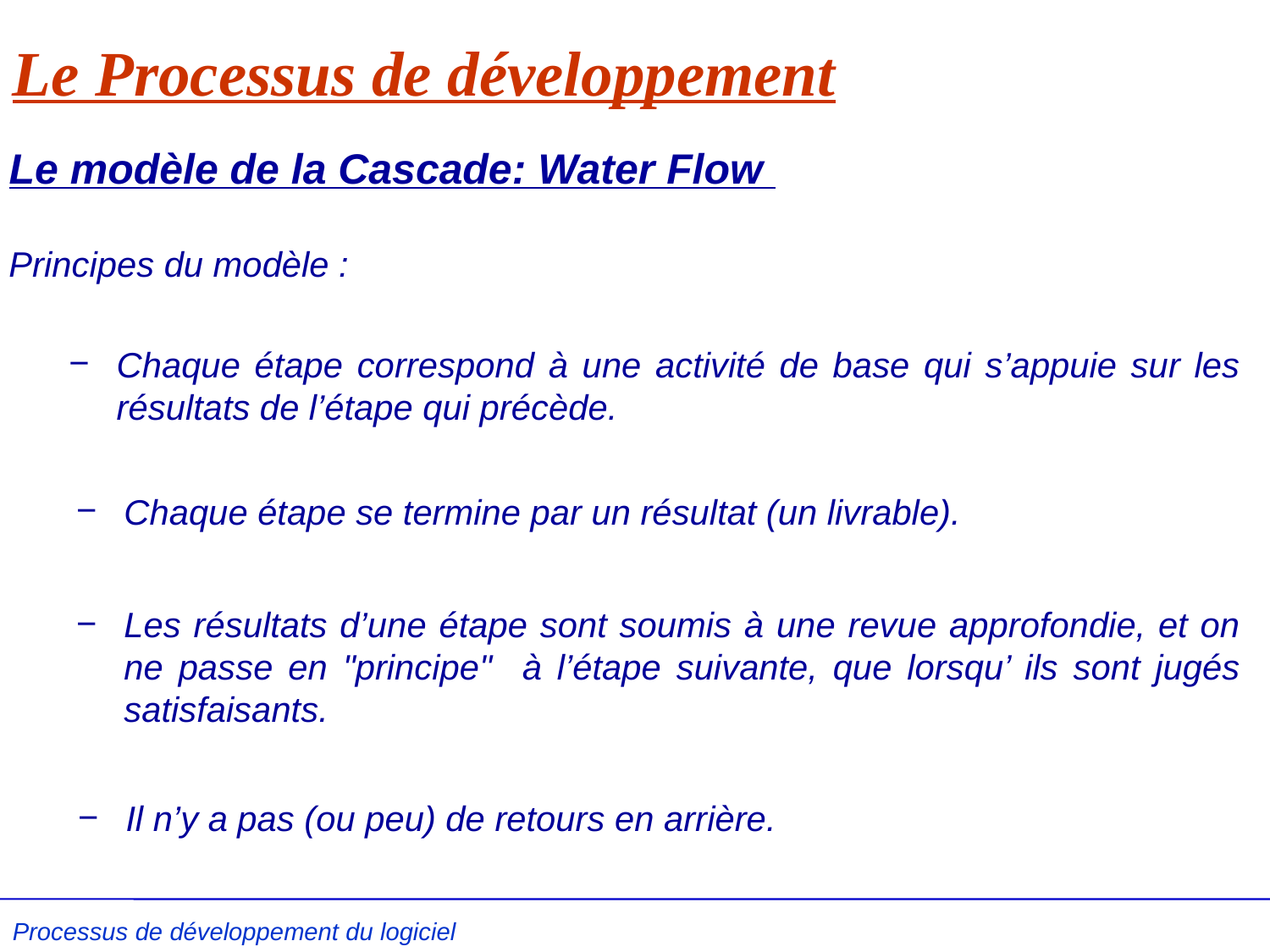

# Le Processus de développement
Le modèle de la Cascade: Water Flow
Principes du modèle :
Chaque étape correspond à une activité de base qui s’appuie sur les résultats de l’étape qui précède.
Chaque étape se termine par un résultat (un livrable).
Les résultats d’une étape sont soumis à une revue approfondie, et on ne passe en "principe"  à l’étape suivante, que lorsqu’ ils sont jugés satisfaisants.
Il n’y a pas (ou peu) de retours en arrière.

Processus de développement du logiciel                                                                                                            L .Kzaz